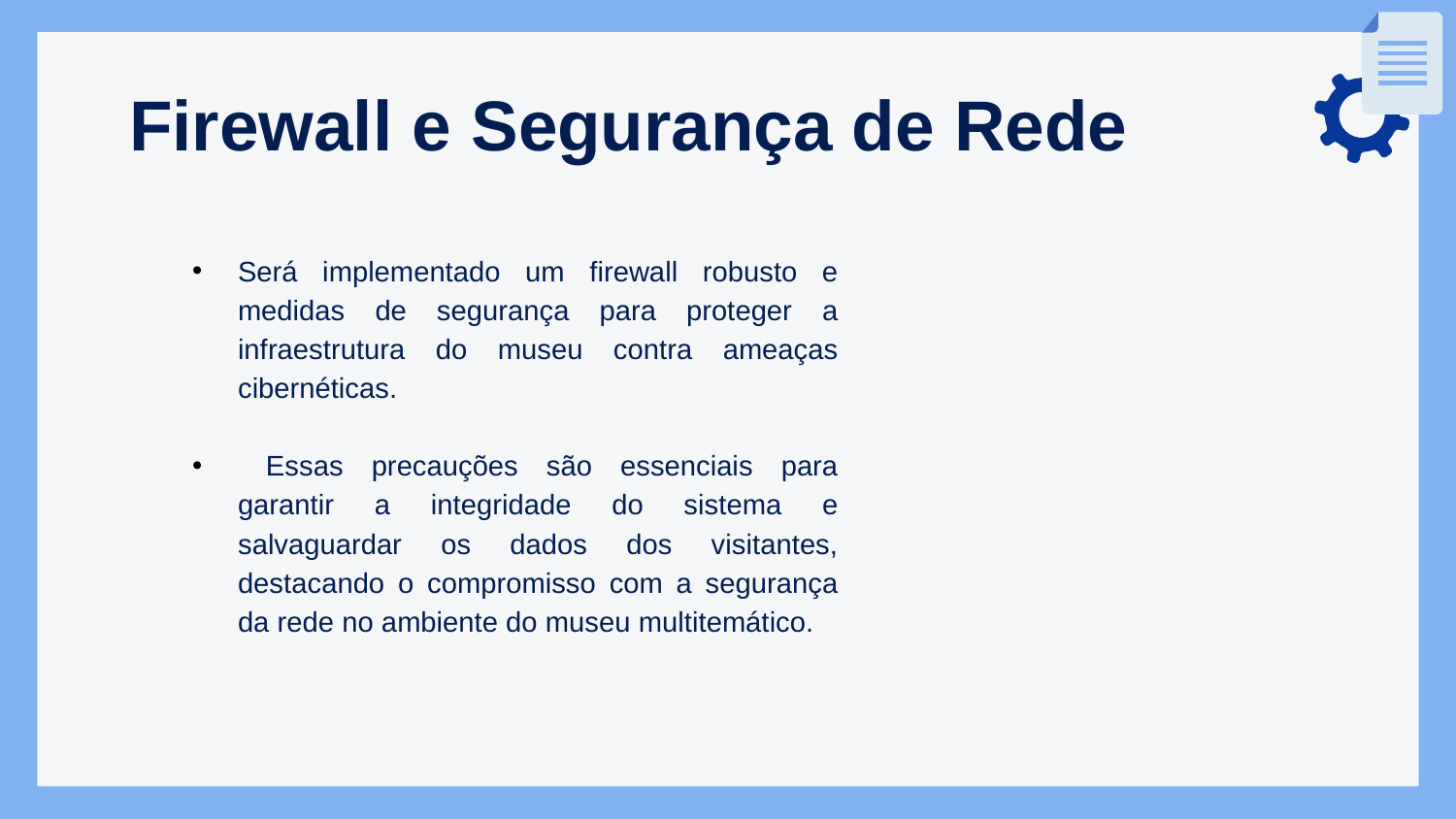

# Firewall e Segurança de Rede

Será implementado um firewall robusto e medidas de segurança para proteger a infraestrutura do museu contra ameaças cibernéticas.

 Essas precauções são essenciais para garantir a integridade do sistema e salvaguardar os dados dos visitantes, destacando o compromisso com a segurança da rede no ambiente do museu multitemático.